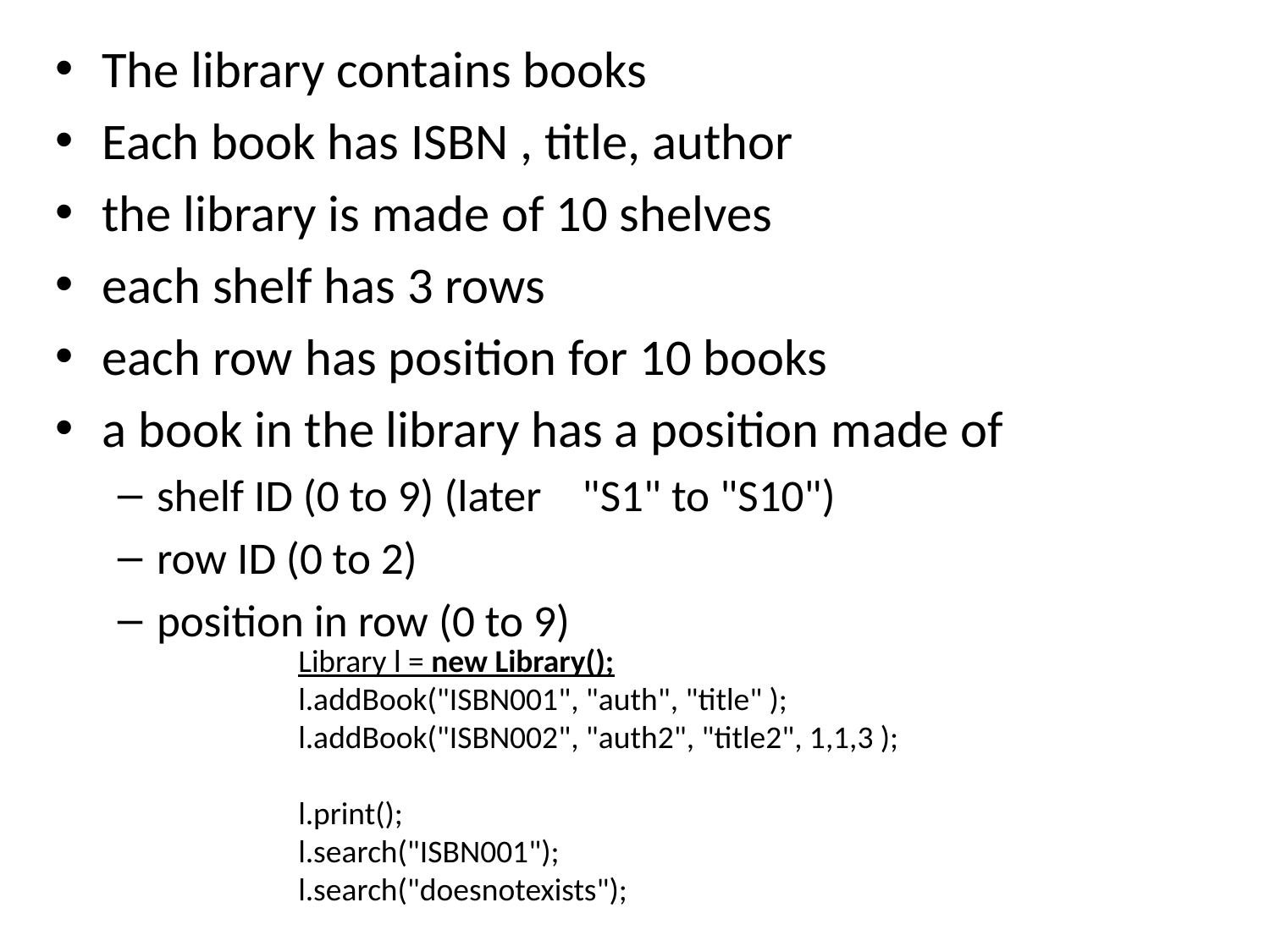

The library contains books
Each book has ISBN , title, author
the library is made of 10 shelves
each shelf has 3 rows
each row has position for 10 books
a book in the library has a position made of
shelf ID (0 to 9) (later    "S1" to "S10")
row ID (0 to 2)
position in row (0 to 9)
Library l = new Library();
l.addBook("ISBN001", "auth", "title" );
l.addBook("ISBN002", "auth2", "title2", 1,1,3 );

l.print();
l.search("ISBN001");
l.search("doesnotexists");